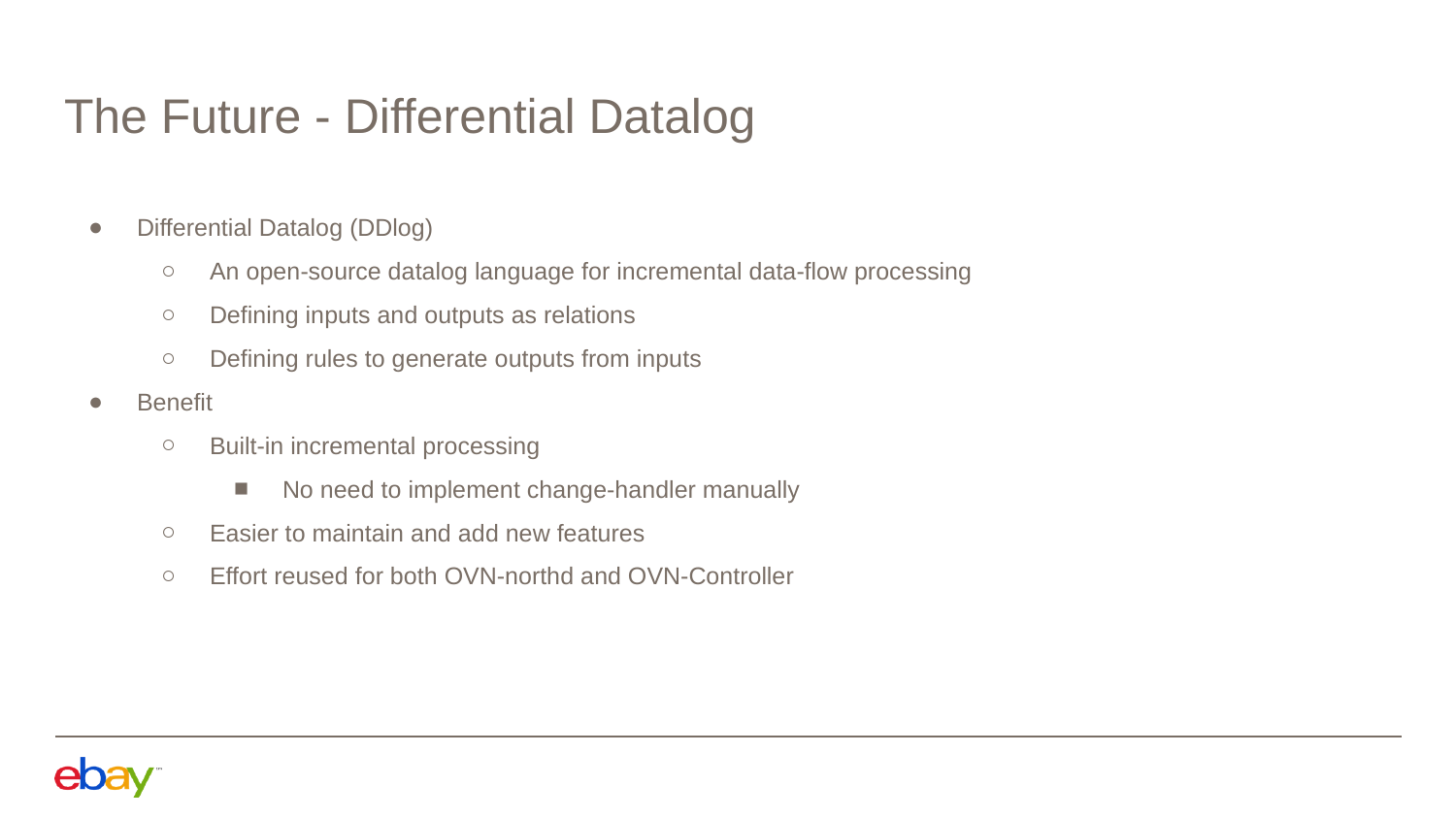

# The Future - Differential Datalog
Differential Datalog (DDlog)
An open-source datalog language for incremental data-flow processing
Defining inputs and outputs as relations
Defining rules to generate outputs from inputs
Benefit
Built-in incremental processing
No need to implement change-handler manually
Easier to maintain and add new features
Effort reused for both OVN-northd and OVN-Controller